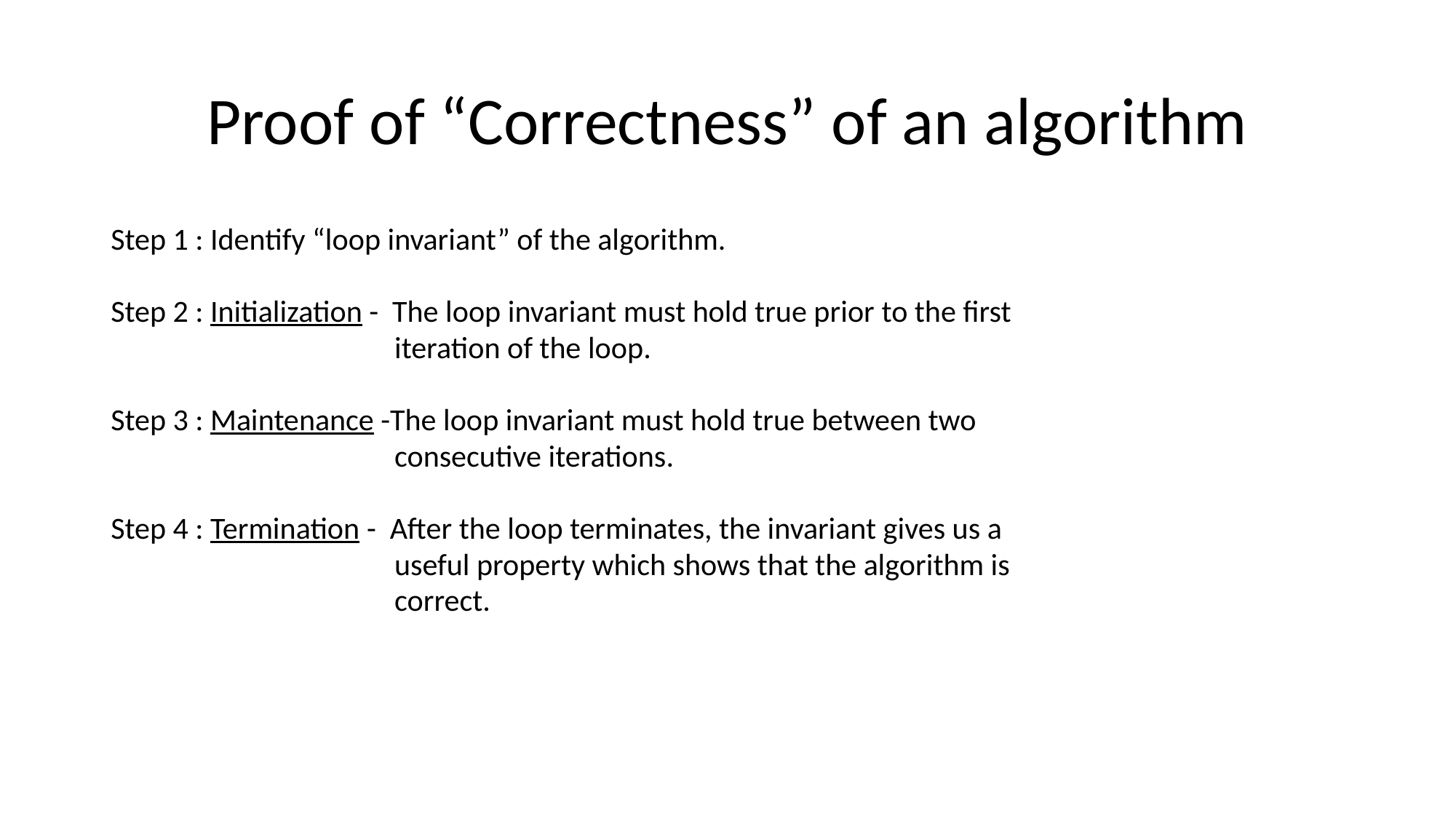

# Proof of “Correctness” of an algorithm
Step 1 : Identify “loop invariant” of the algorithm.

Step 2 : Initialization -  The loop invariant must hold true prior to the first
                                         iteration of the loop.

Step 3 : Maintenance -The loop invariant must hold true between two
                                         consecutive iterations.

Step 4 : Termination -  After the loop terminates, the invariant gives us a
                                         useful property which shows that the algorithm is
                                         correct.